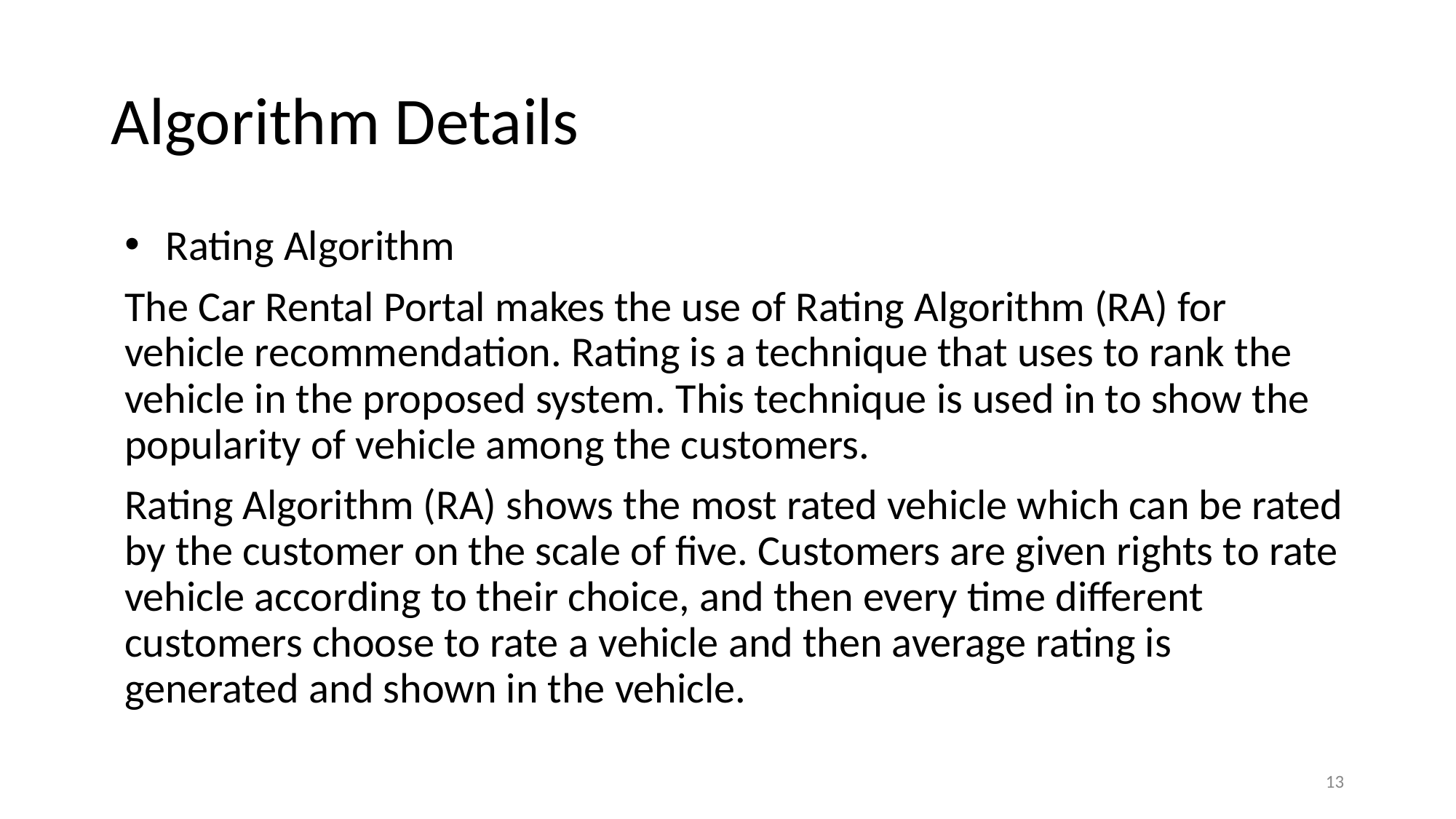

# Algorithm Details
Rating Algorithm
The Car Rental Portal makes the use of Rating Algorithm (RA) for vehicle recommendation. Rating is a technique that uses to rank the vehicle in the proposed system. This technique is used in to show the popularity of vehicle among the customers.
Rating Algorithm (RA) shows the most rated vehicle which can be rated by the customer on the scale of five. Customers are given rights to rate vehicle according to their choice, and then every time different customers choose to rate a vehicle and then average rating is generated and shown in the vehicle.

13